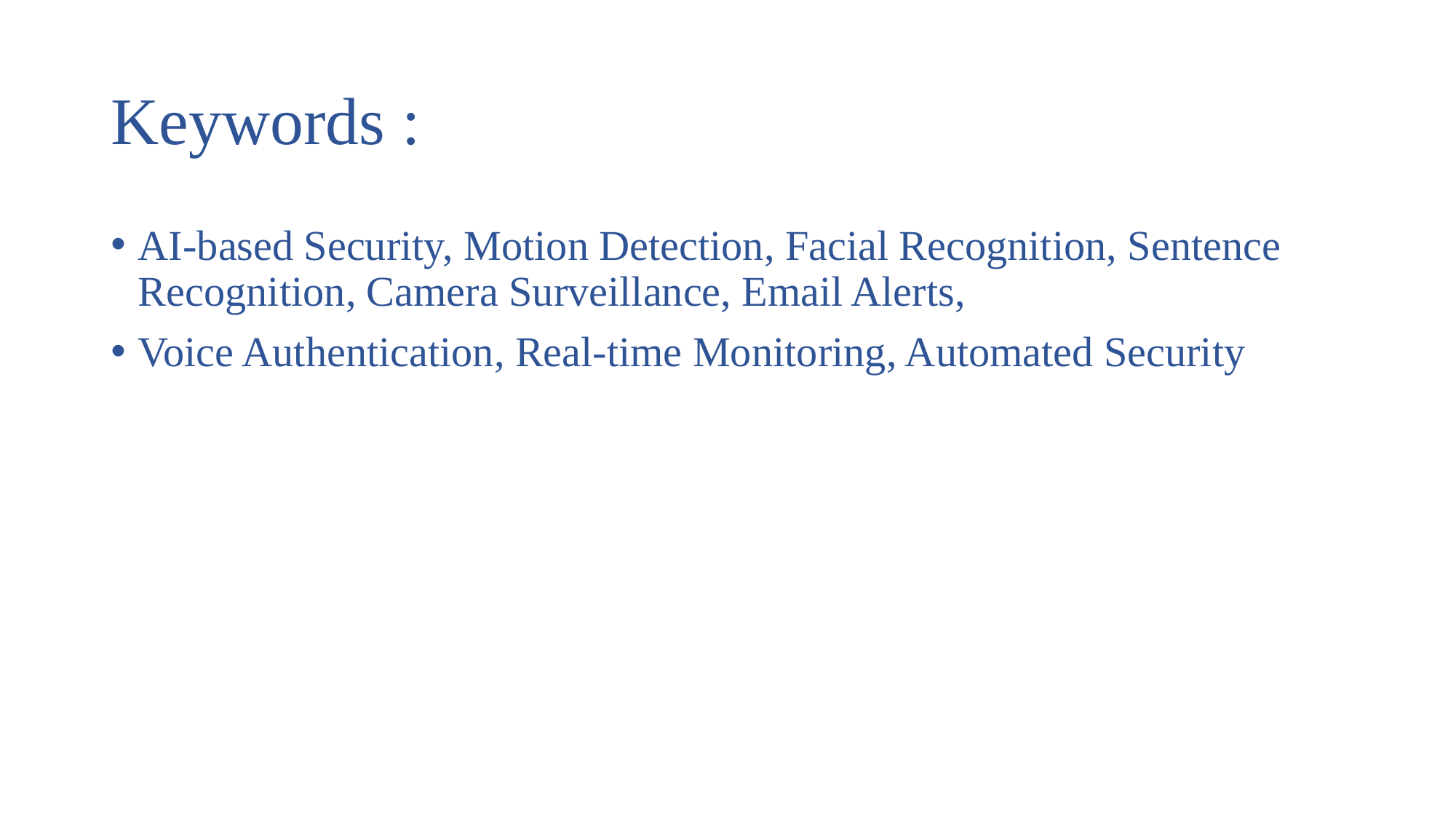

# Keywords :
AI-based Security, Motion Detection, Facial Recognition, Sentence Recognition, Camera Surveillance, Email Alerts,
Voice Authentication, Real-time Monitoring, Automated Security